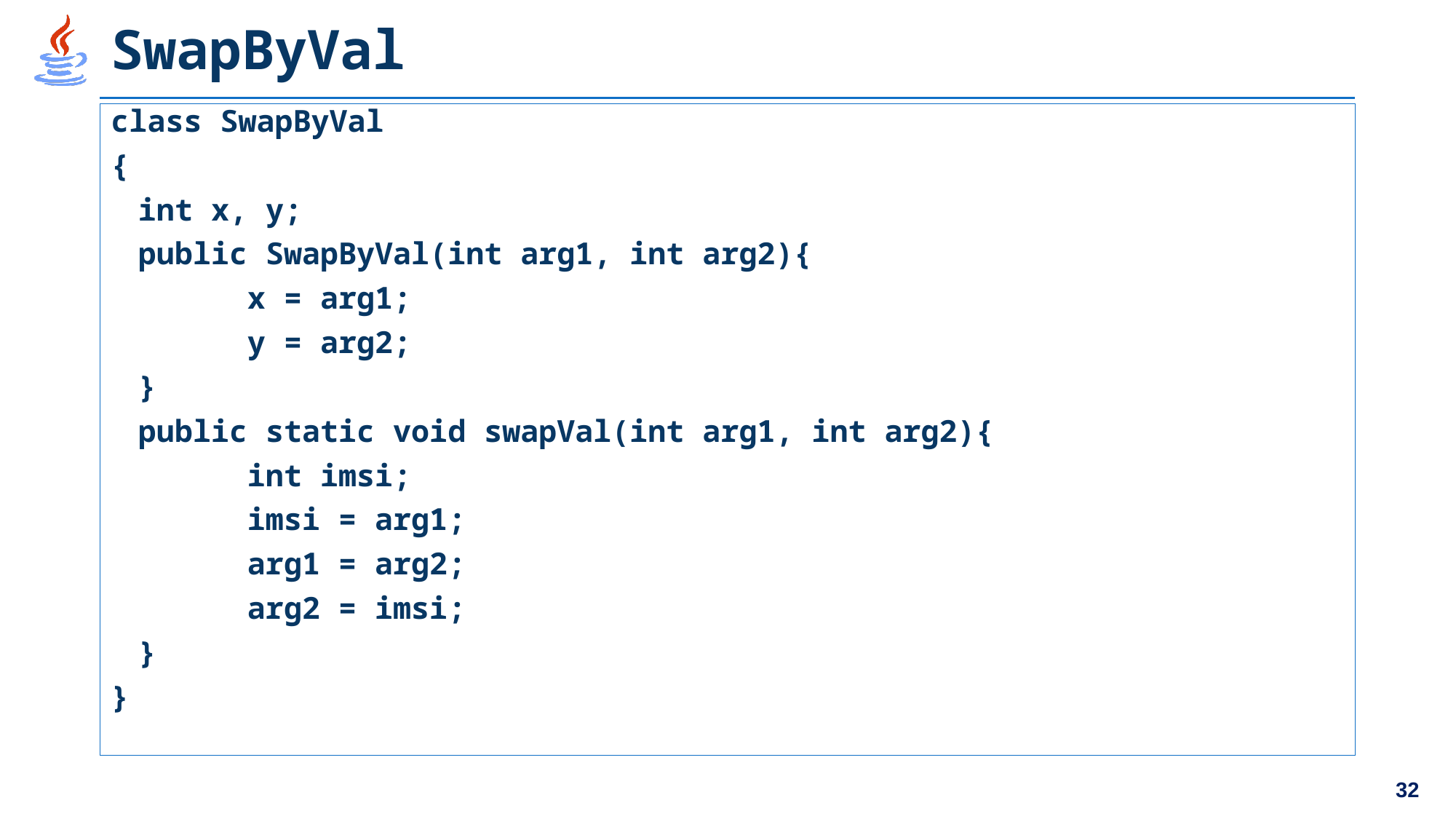

# SwapByVal
class SwapByVal
{
	int x, y;
	public SwapByVal(int arg1, int arg2){
		x = arg1;
		y = arg2;
	}
	public static void swapVal(int arg1, int arg2){
		int imsi;
		imsi = arg1;
		arg1 = arg2;
		arg2 = imsi;
	}
}
32